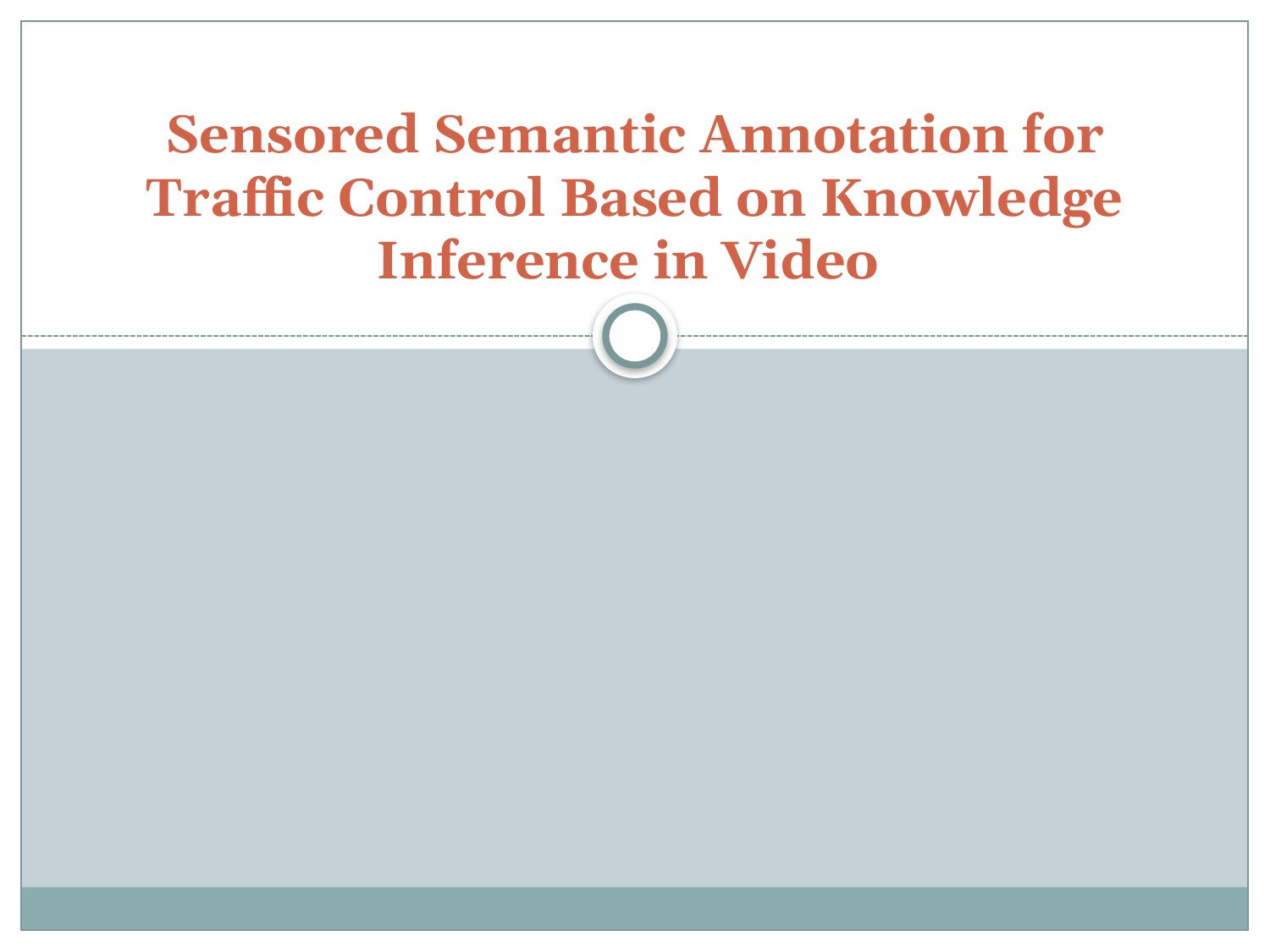

# Sensored Semantic Annotation for Traffic Control Based on Knowledge Inference in Video